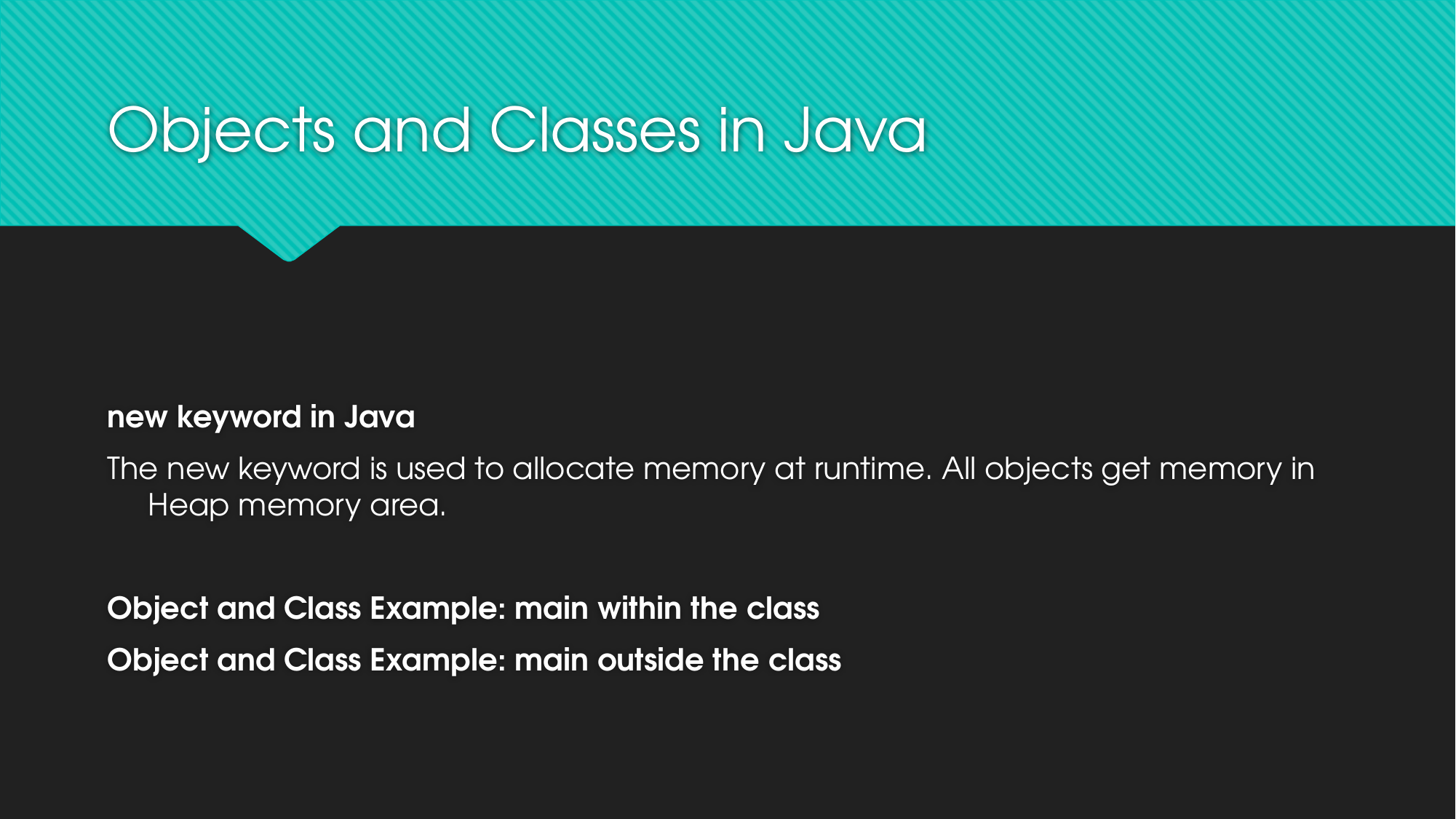

# Objects and Classes in Java
new keyword in Java
The new keyword is used to allocate memory at runtime. All objects get memory in Heap memory area.

Object and Class Example: main within the class
Object and Class Example: main outside the class